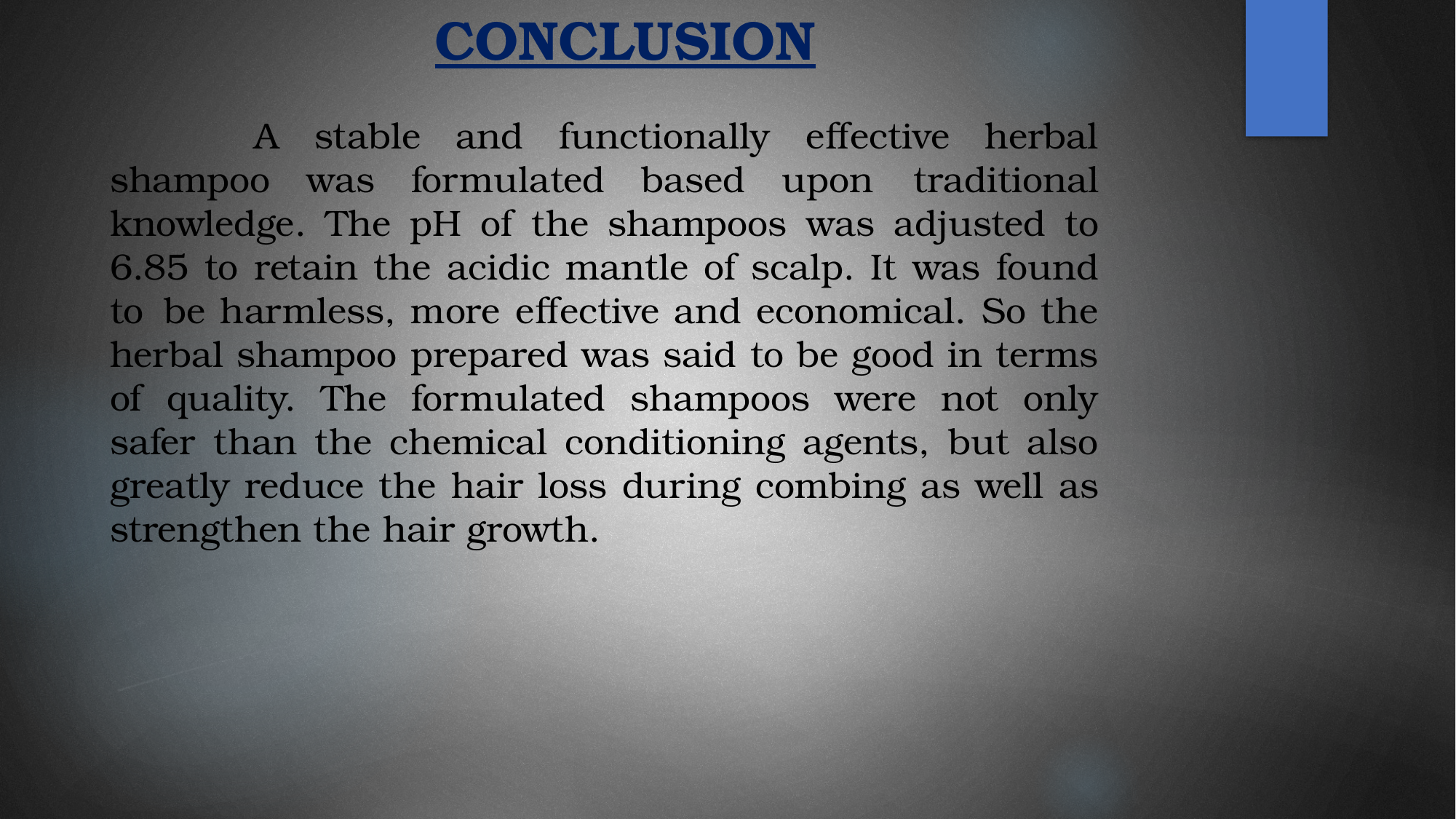

CONCLUSION
	 A stable and functionally effective herbal shampoo was formulated based upon traditional knowledge. The pH of the shampoos was adjusted to 6.85 to retain the acidic mantle of scalp. It was found to be harmless, more effective and economical. So the herbal shampoo prepared was said to be good in terms of quality. The formulated shampoos were not only safer than the chemical conditioning agents, but also greatly reduce the hair loss during combing as well as strengthen the hair growth.